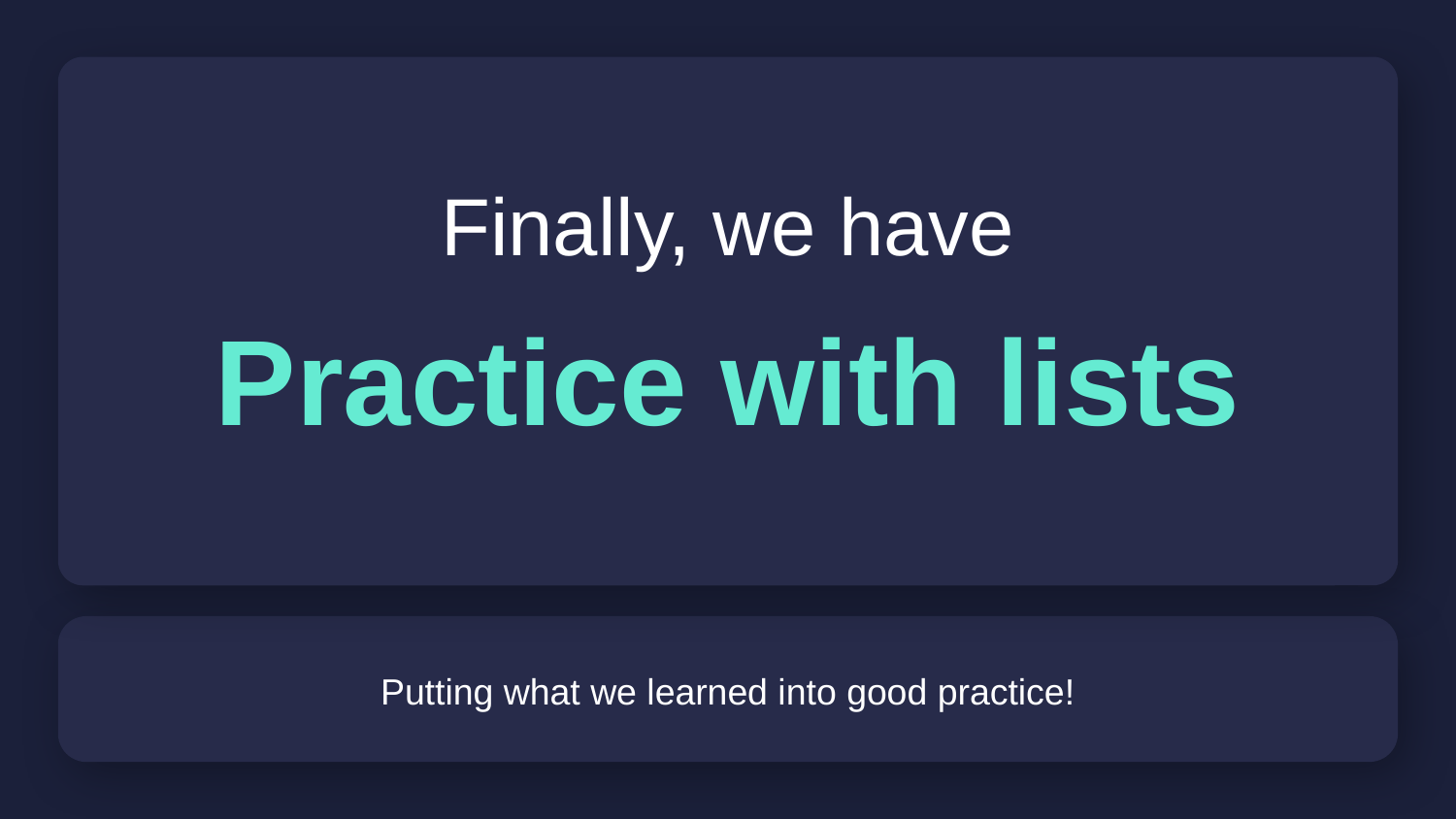

Finally, we have
Practice with lists
# Putting what we learned into good practice!